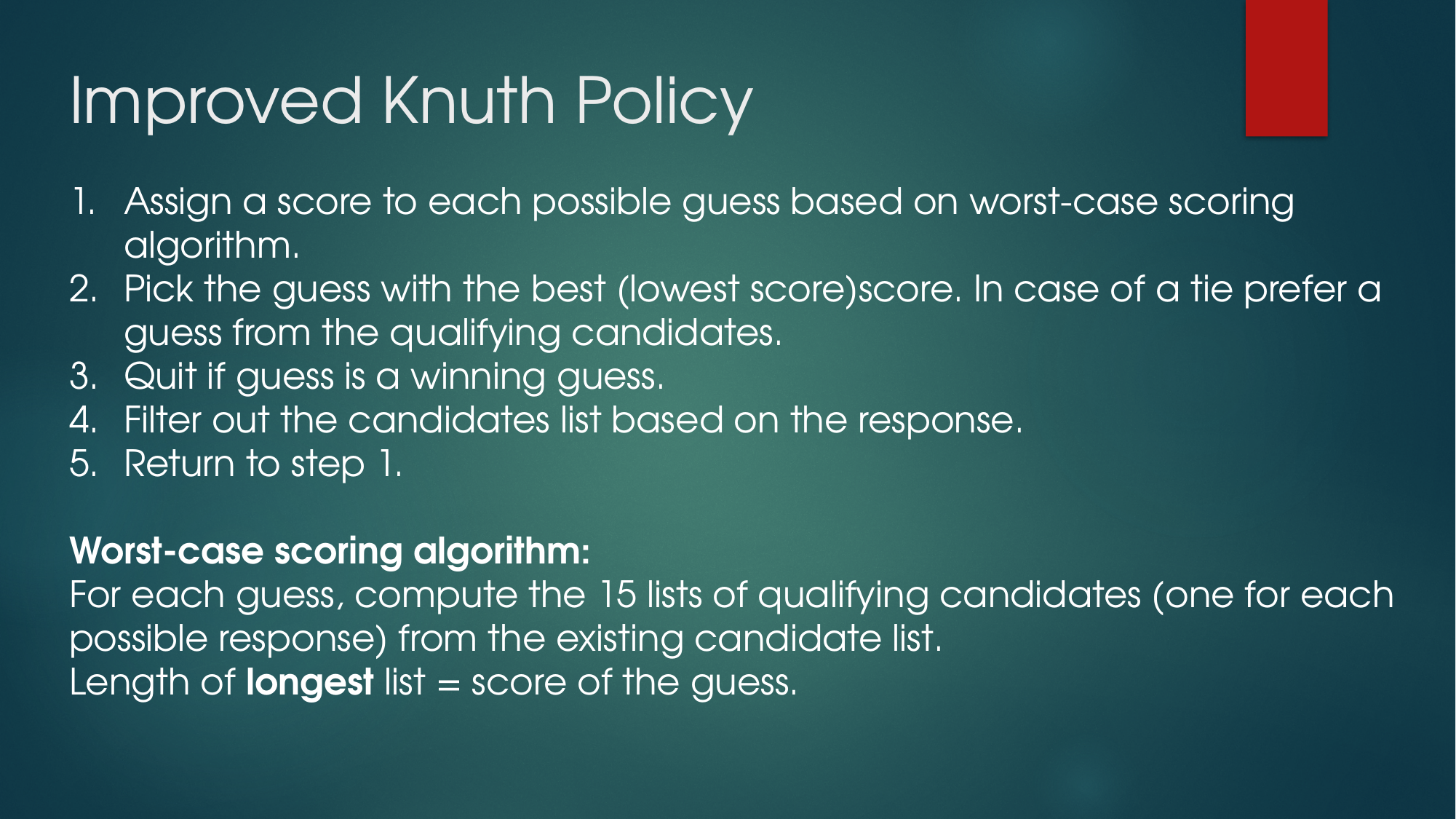

Improved Knuth Policy
#
Assign a score to each possible guess based on worst-case scoring algorithm.
Pick the guess with the best (lowest score)score. In case of a tie prefer a guess from the qualifying candidates.
Quit if guess is a winning guess.
Filter out the candidates list based on the response.
Return to step 1.

Worst-case scoring algorithm:
For each guess, compute the 15 lists of qualifying candidates (one for each possible response) from the existing candidate list.
Length of longest list = score of the guess.